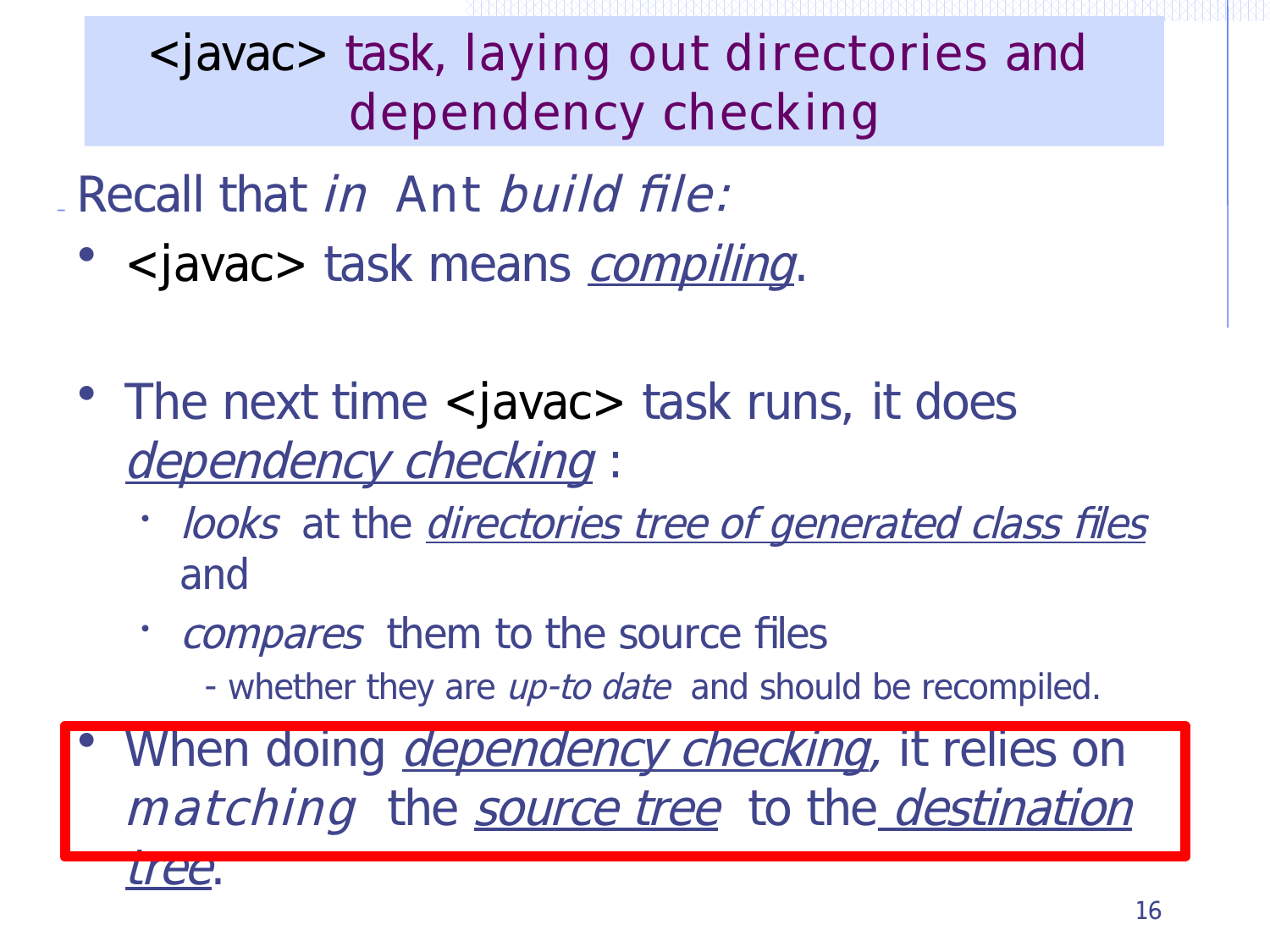

# <javac> task, laying out directories and dependency checking
Recall that in  Ant build file:
<javac> task means compiling.

The next time <javac> task runs, it does  dependency checking :
looks  at the directories tree of generated class files  and
compares  them to the source files
- whether they are up-to date  and should be recompiled.
When doing dependency checking, it relies on matching  the source tree  to the destination tree.

16